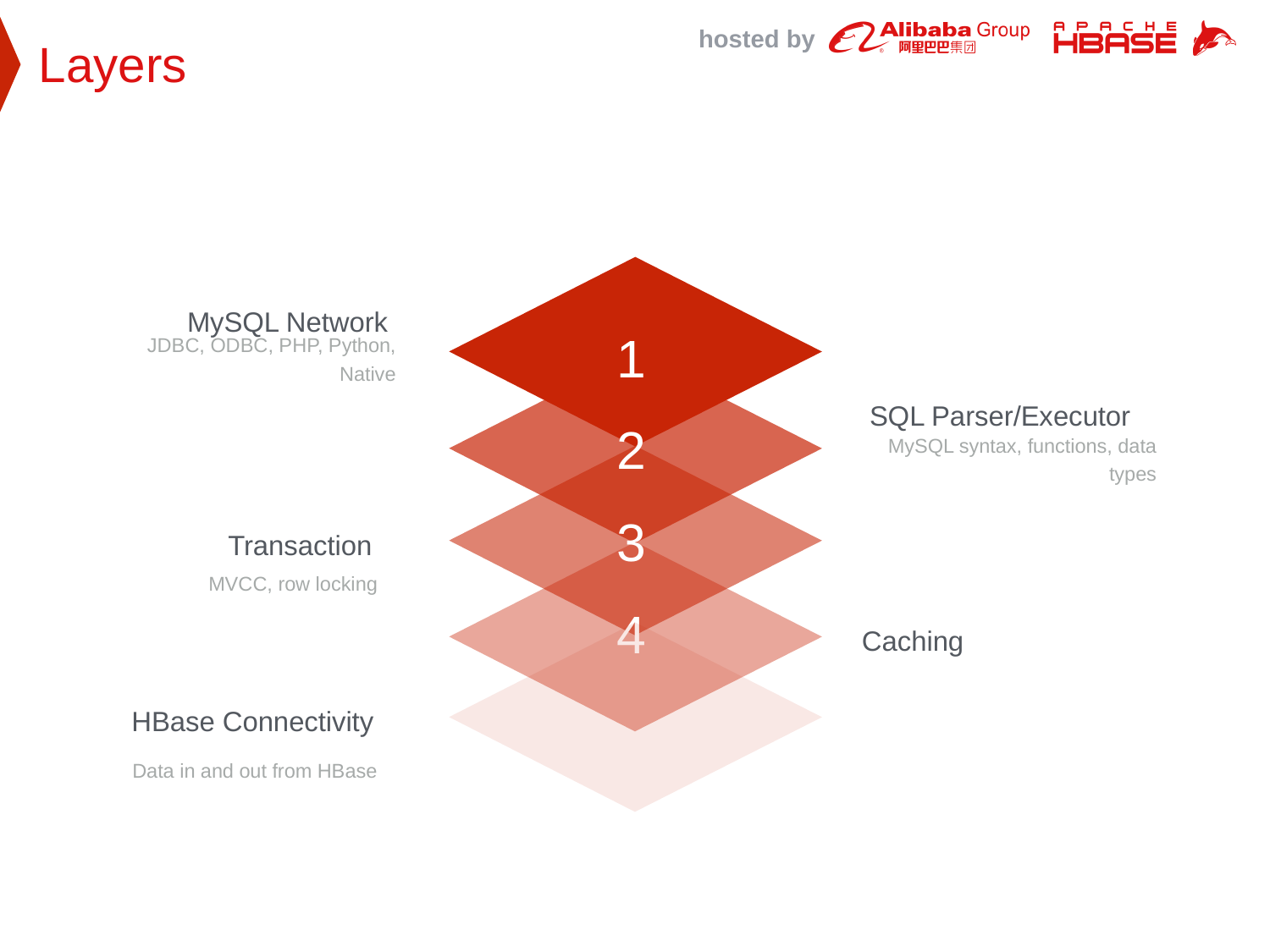

Layers

MySQL Network
1
JDBC, ODBC, PHP, Python, Native

SQL Parser/Executor
2
MySQL syntax, functions, data types

3
Transaction

MVCC, row locking
4
Caching

HBase Connectivity
Data in and out from HBase